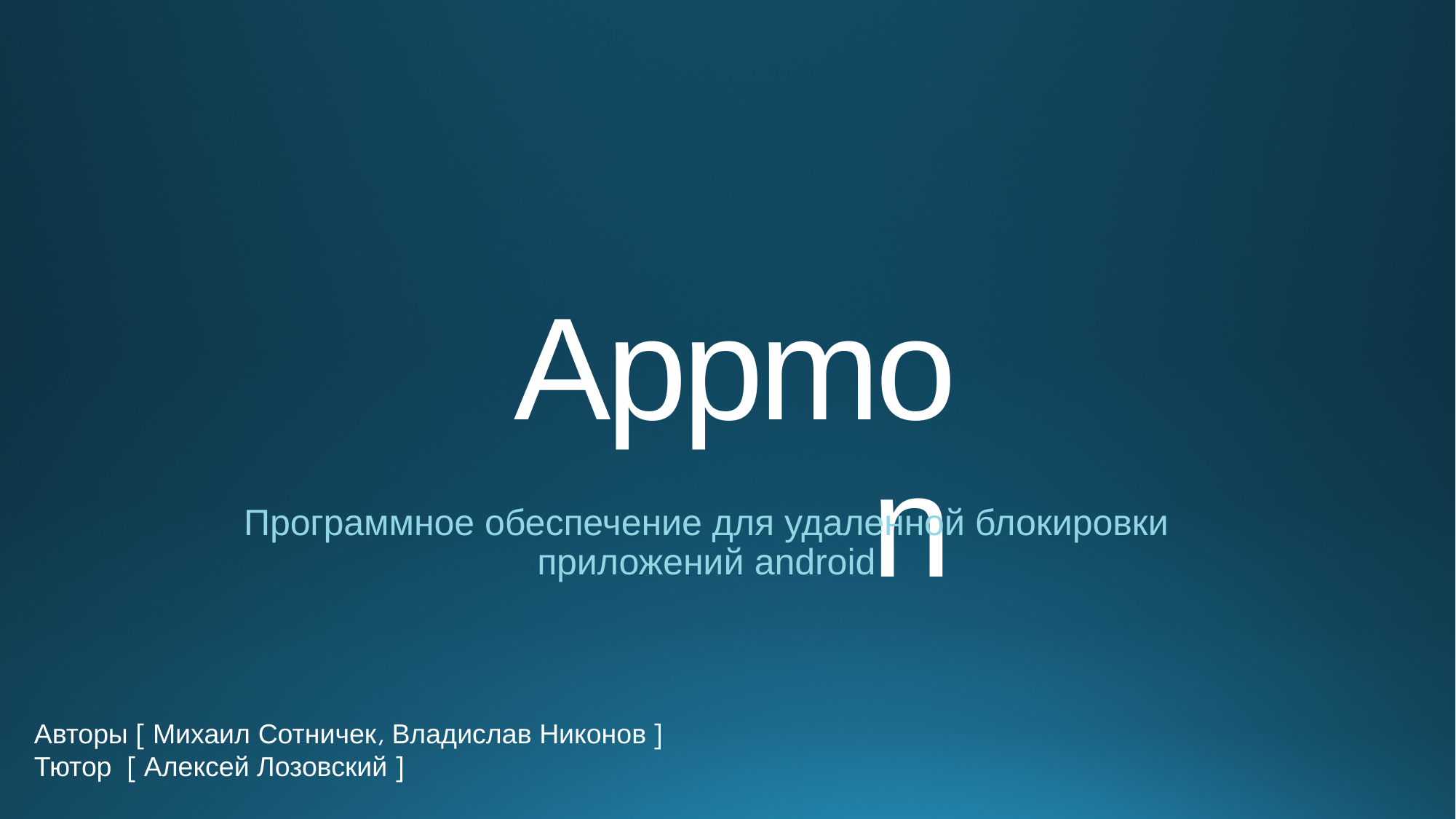

# Appmon
Программное обеспечение для удаленной блокировки приложений android
Авторы [ Михаил Сотничек, Владислав Никонов ]
Тютор  [ Алексей Лозовский ]